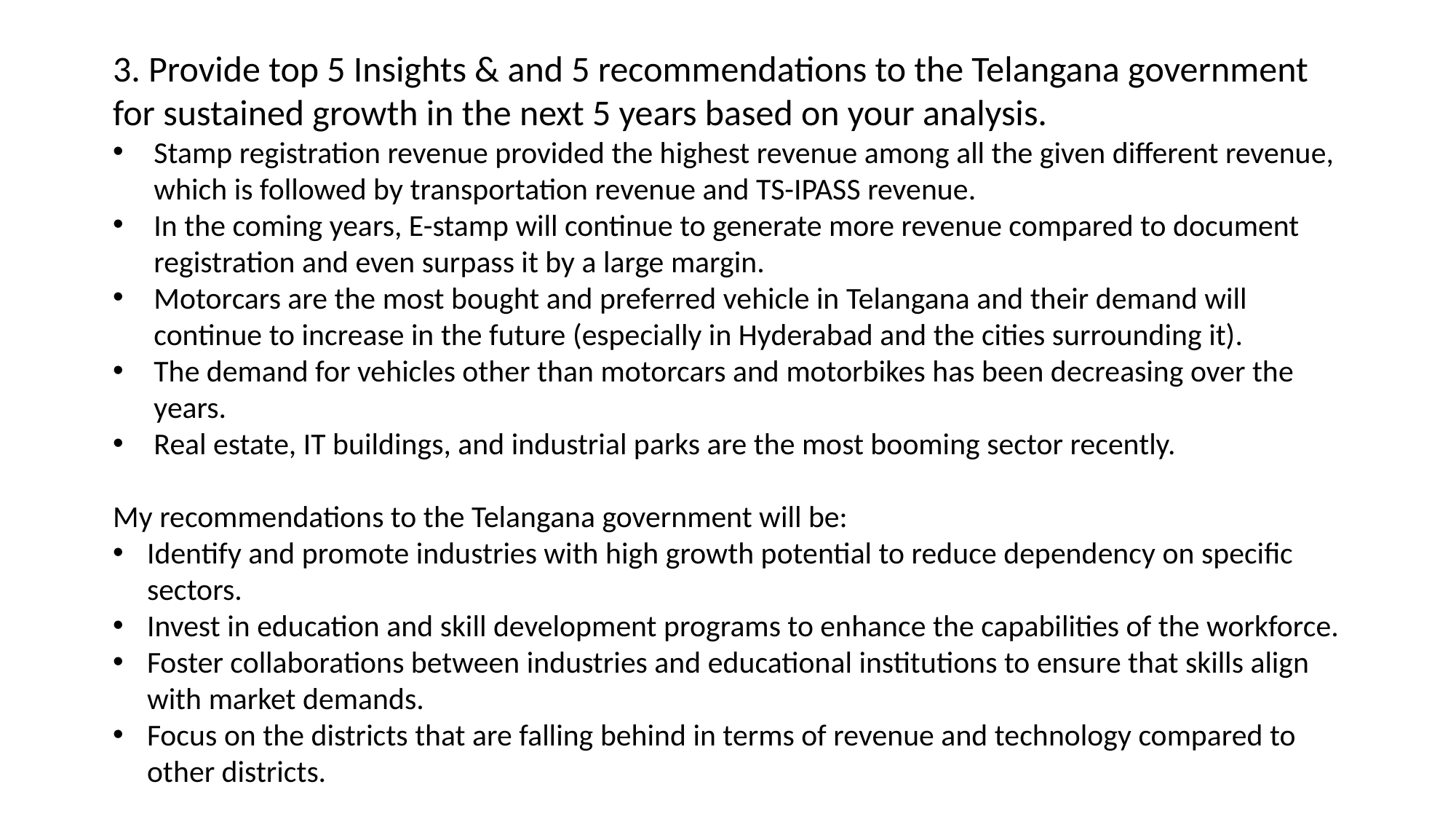

3. Provide top 5 Insights & and 5 recommendations to the Telangana government for sustained growth in the next 5 years based on your analysis.
Stamp registration revenue provided the highest revenue among all the given different revenue, which is followed by transportation revenue and TS-IPASS revenue.
In the coming years, E-stamp will continue to generate more revenue compared to document registration and even surpass it by a large margin.
Motorcars are the most bought and preferred vehicle in Telangana and their demand will continue to increase in the future (especially in Hyderabad and the cities surrounding it).
The demand for vehicles other than motorcars and motorbikes has been decreasing over the years.
Real estate, IT buildings, and industrial parks are the most booming sector recently.

My recommendations to the Telangana government will be:
Identify and promote industries with high growth potential to reduce dependency on specific sectors.
Invest in education and skill development programs to enhance the capabilities of the workforce.
Foster collaborations between industries and educational institutions to ensure that skills align with market demands.
Focus on the districts that are falling behind in terms of revenue and technology compared to other districts.